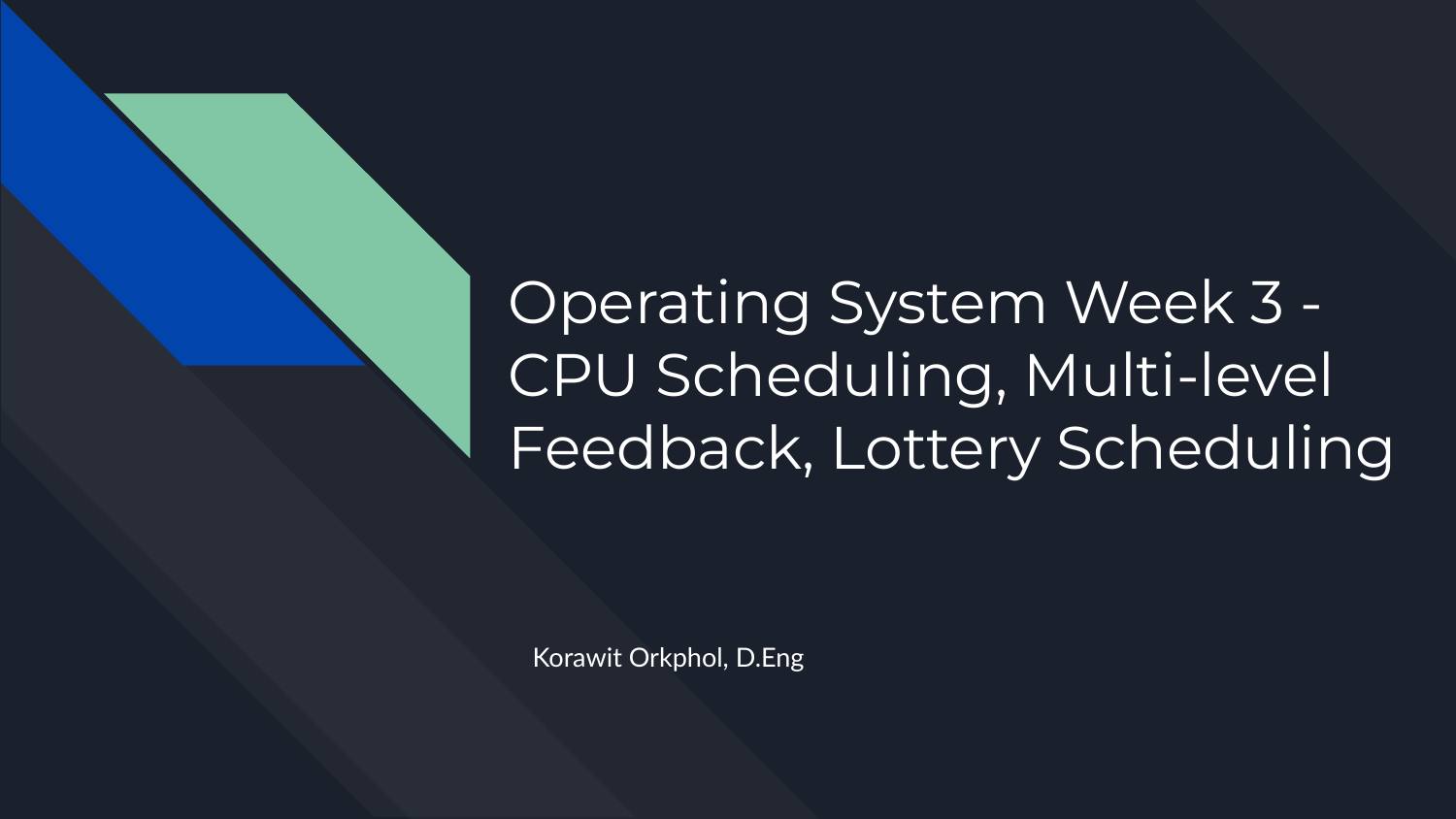

# Operating System Week 3 - CPU Scheduling, Multi-level Feedback, Lottery Scheduling
Korawit Orkphol, D.Eng